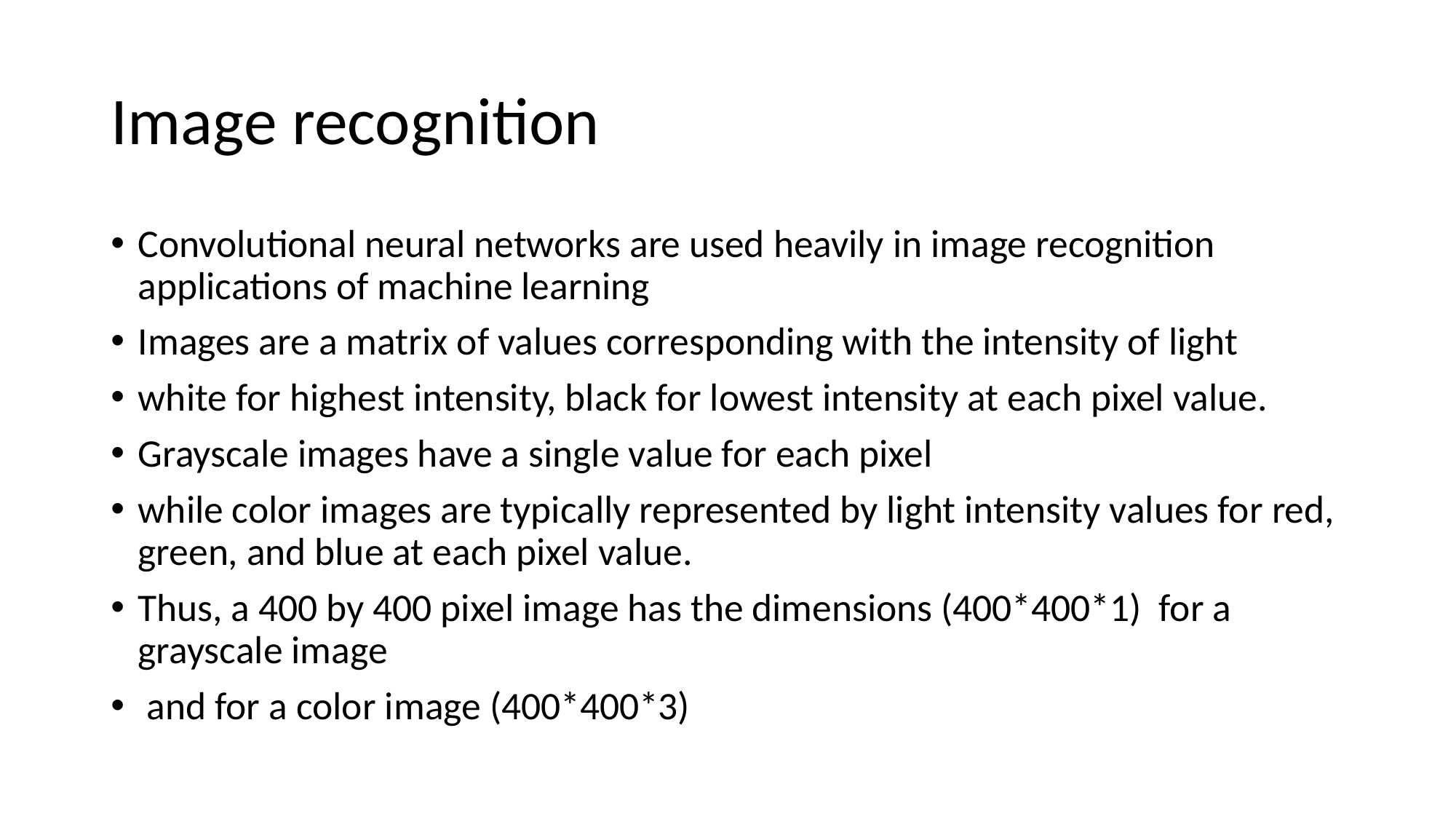

# Image recognition
Convolutional neural networks are used heavily in image recognition applications of machine learning
Images are a matrix of values corresponding with the intensity of light
white for highest intensity, black for lowest intensity at each pixel value.
Grayscale images have a single value for each pixel
while color images are typically represented by light intensity values for red, green, and blue at each pixel value.
Thus, a 400 by 400 pixel image has the dimensions (400*400*1)  for a grayscale image
 and for a color image (400*400*3)